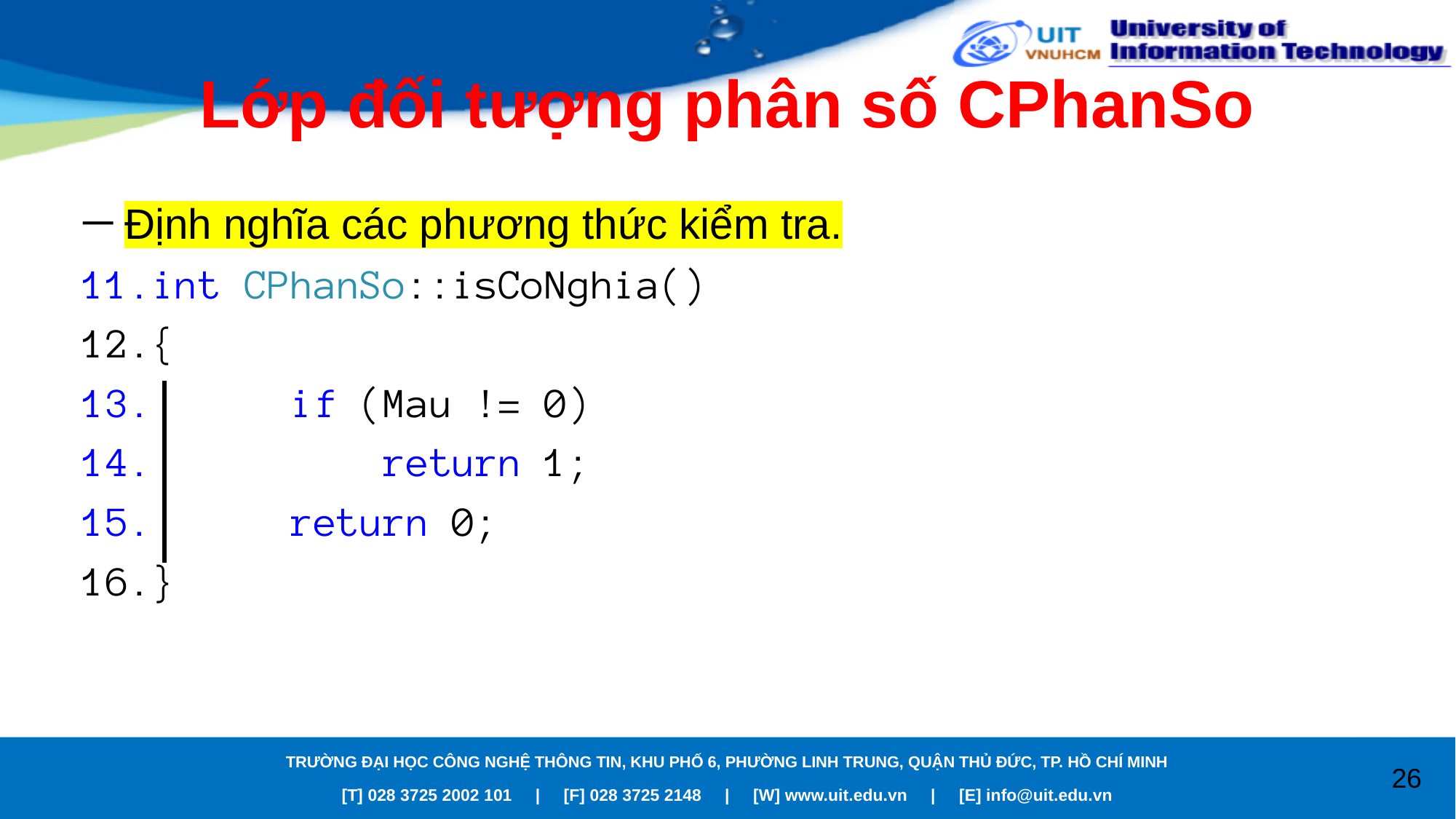

# Lớp đối tượng phân số CPhanSo
Định nghĩa các phương thức kiểm tra.
int CPhanSo::isCoNghia()
{
      if (Mau != 0)
          return 1;
      return 0;
}